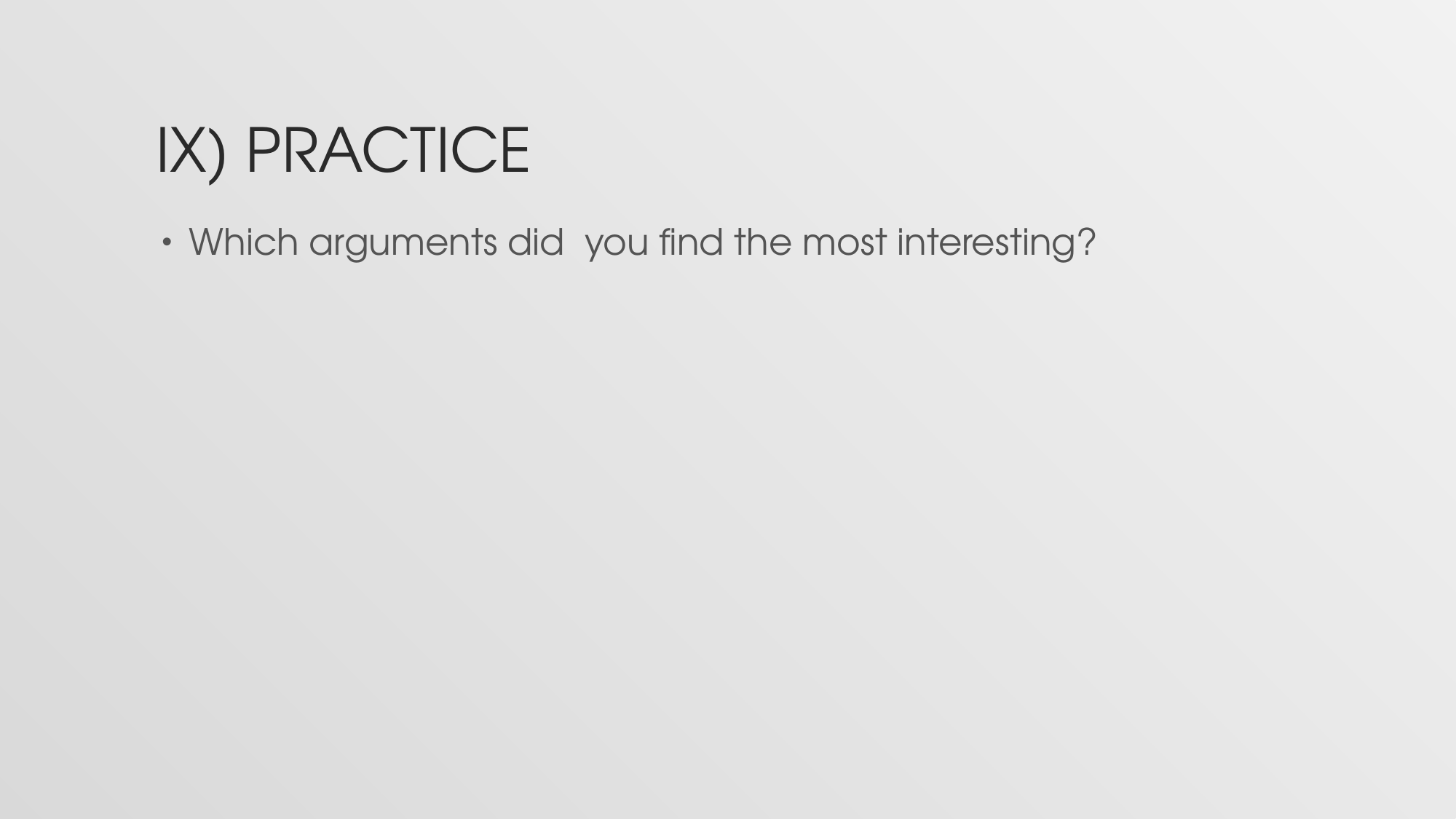

# IX) Practice
Which arguments did  you find the most interesting?